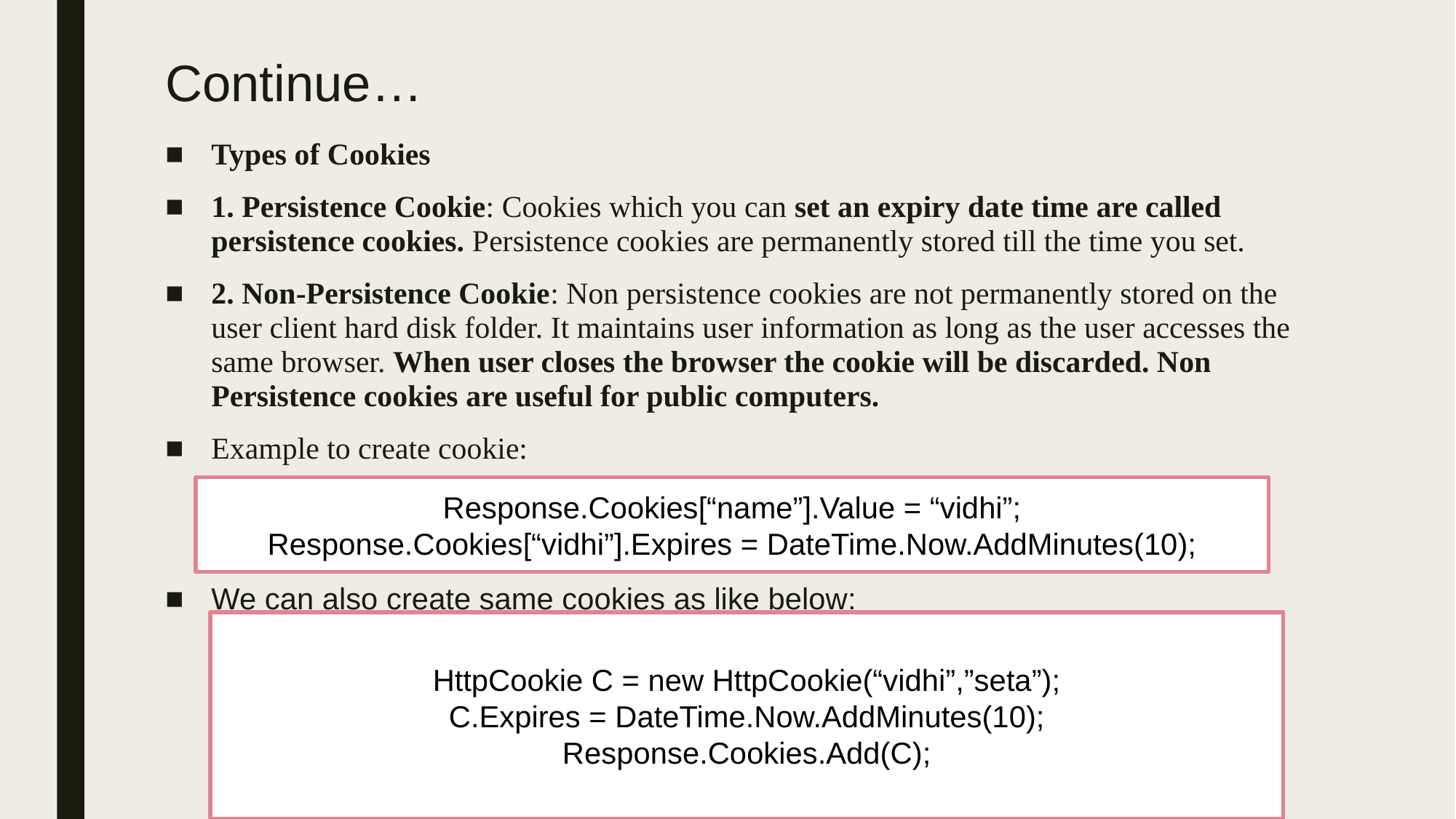

# Continue…
Types of Cookies
1. Persistence Cookie: Cookies which you can set an expiry date time are called persistence cookies. Persistence cookies are permanently stored till the time you set.
2. Non-Persistence Cookie: Non persistence cookies are not permanently stored on the user client hard disk folder. It maintains user information as long as the user accesses the same browser. When user closes the browser the cookie will be discarded. Non Persistence cookies are useful for public computers.
Example to create cookie:

We can also create same cookies as like below:

Response.Cookies[“name”].Value = “vidhi”;
Response.Cookies[“vidhi”].Expires = DateTime.Now.AddMinutes(10);
HttpCookie C = new HttpCookie(“vidhi”,”seta”);
C.Expires = DateTime.Now.AddMinutes(10);
Response.Cookies.Add(C);